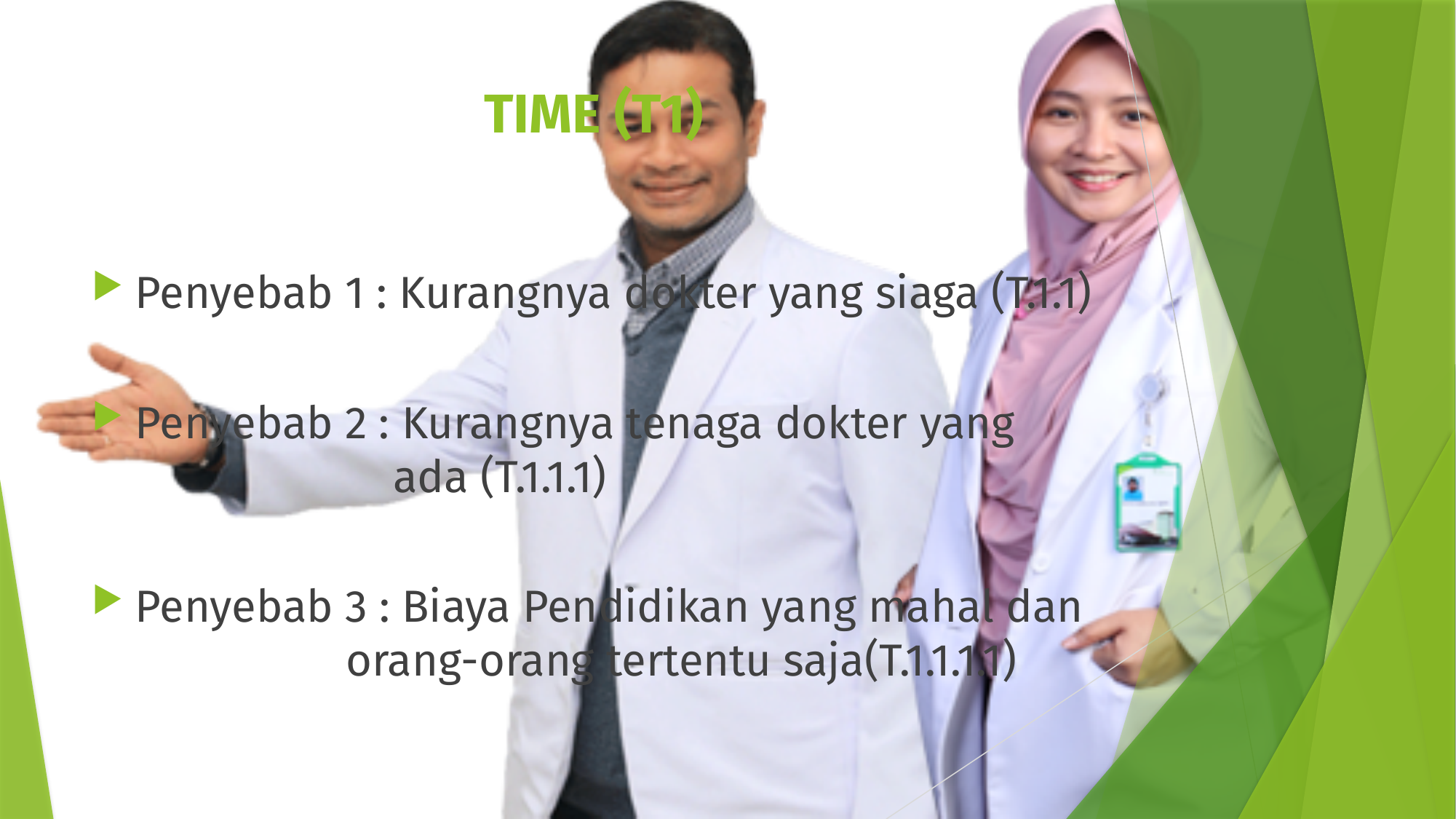

# TIME (T1)
Penyebab 1 : Kurangnya dokter yang siaga (T.1.1)

Penyebab 2 : Kurangnya tenaga dokter yang 				               ada (T.1.1.1)

Penyebab 3 : Biaya Pendidikan yang mahal dan 				           orang-orang tertentu saja(T.1.1.1.1)